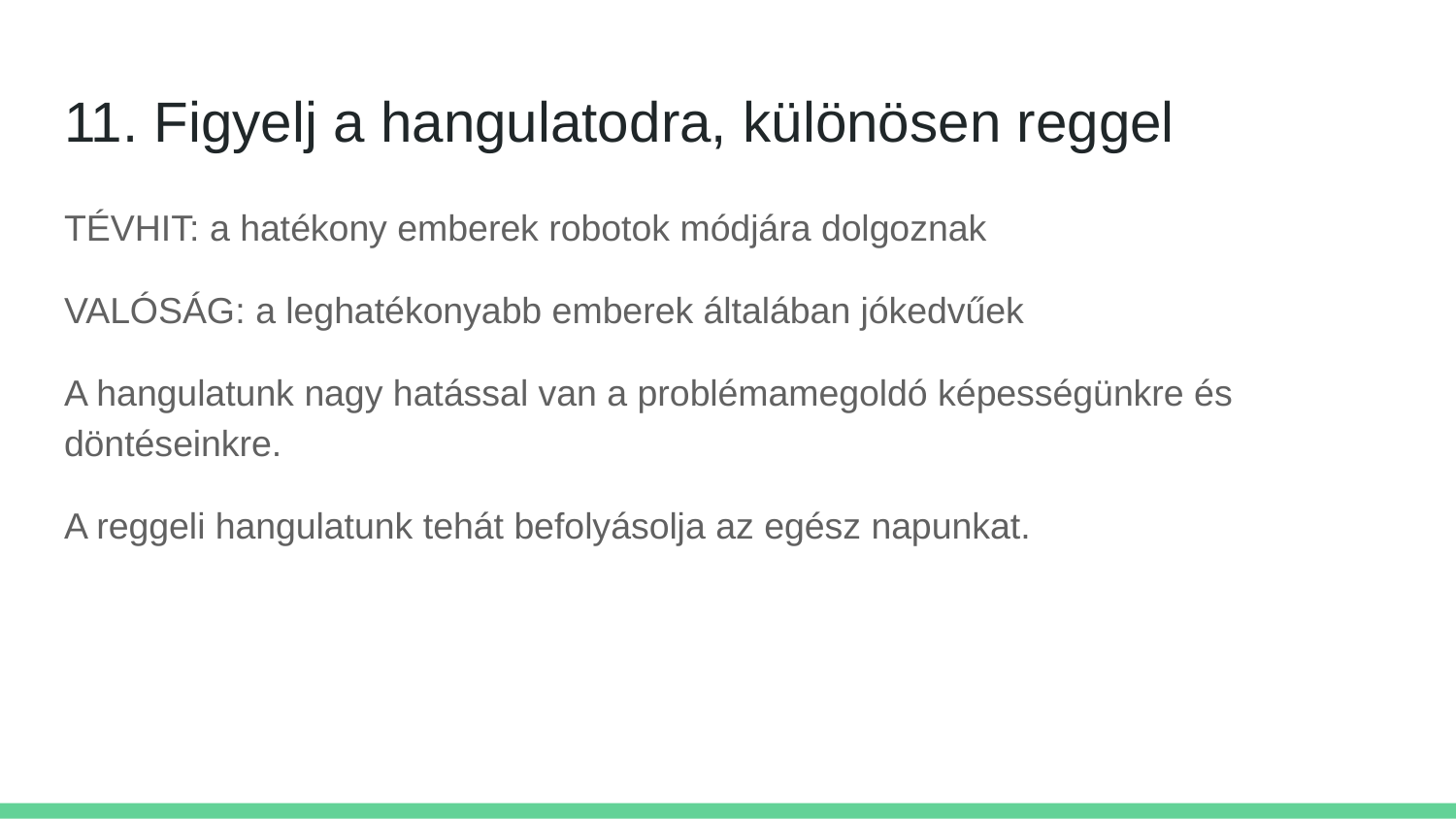

# 11. Figyelj a hangulatodra, különösen reggel
TÉVHIT: a hatékony emberek robotok módjára dolgoznak
VALÓSÁG: a leghatékonyabb emberek általában jókedvűek
A hangulatunk nagy hatással van a problémamegoldó képességünkre és döntéseinkre.
A reggeli hangulatunk tehát befolyásolja az egész napunkat.